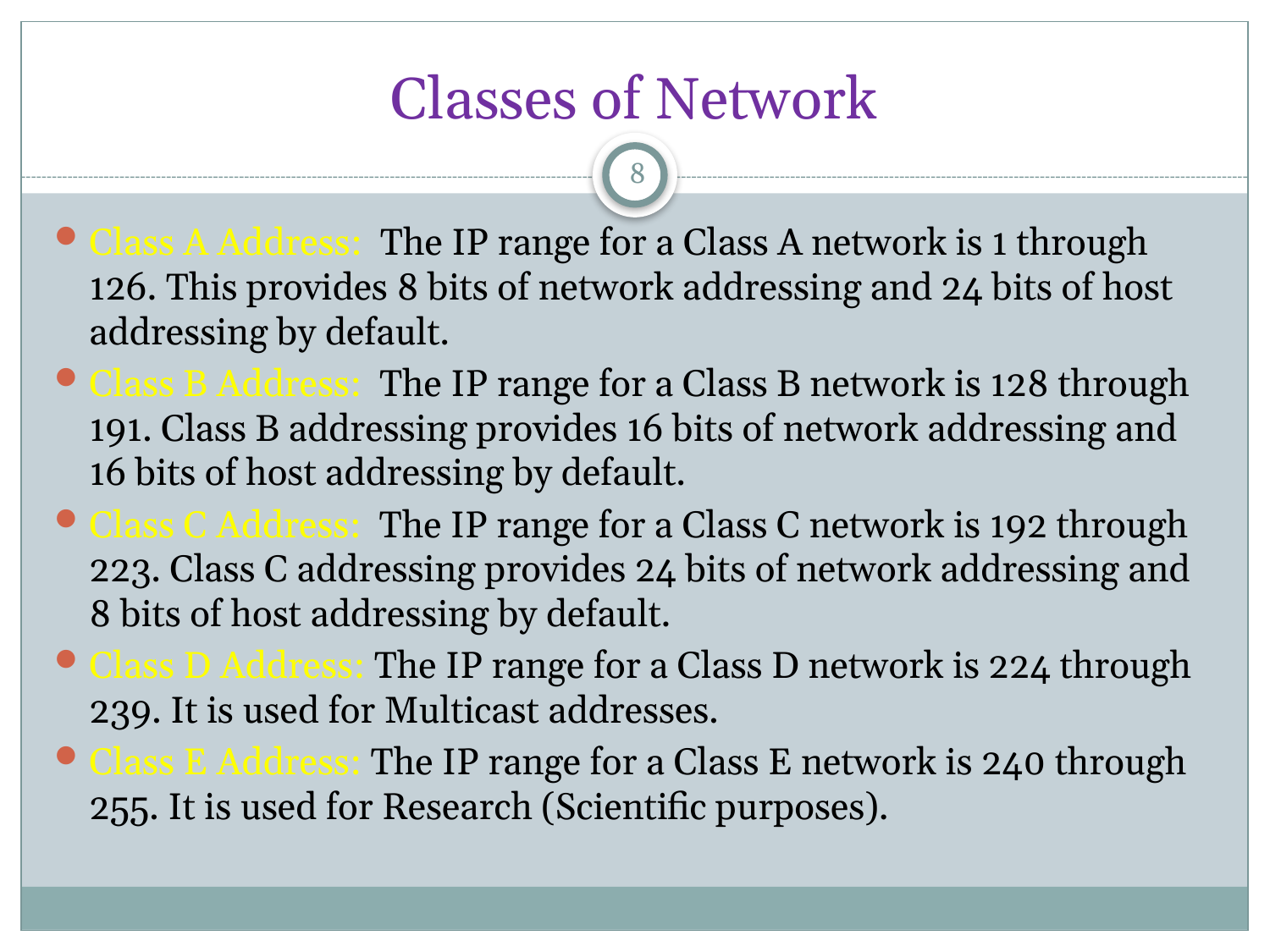

# Classes of Network
8
Class A Address:  The IP range for a Class A network is 1 through 126. This provides 8 bits of network addressing and 24 bits of host addressing by default.
Class B Address:  The IP range for a Class B network is 128 through 191. Class B addressing provides 16 bits of network addressing and 16 bits of host addressing by default.
Class C Address:  The IP range for a Class C network is 192 through 223. Class C addressing provides 24 bits of network addressing and 8 bits of host addressing by default.
Class D Address: The IP range for a Class D network is 224 through 239. It is used for Multicast addresses.
Class E Address: The IP range for a Class E network is 240 through 255. It is used for Research (Scientific purposes).